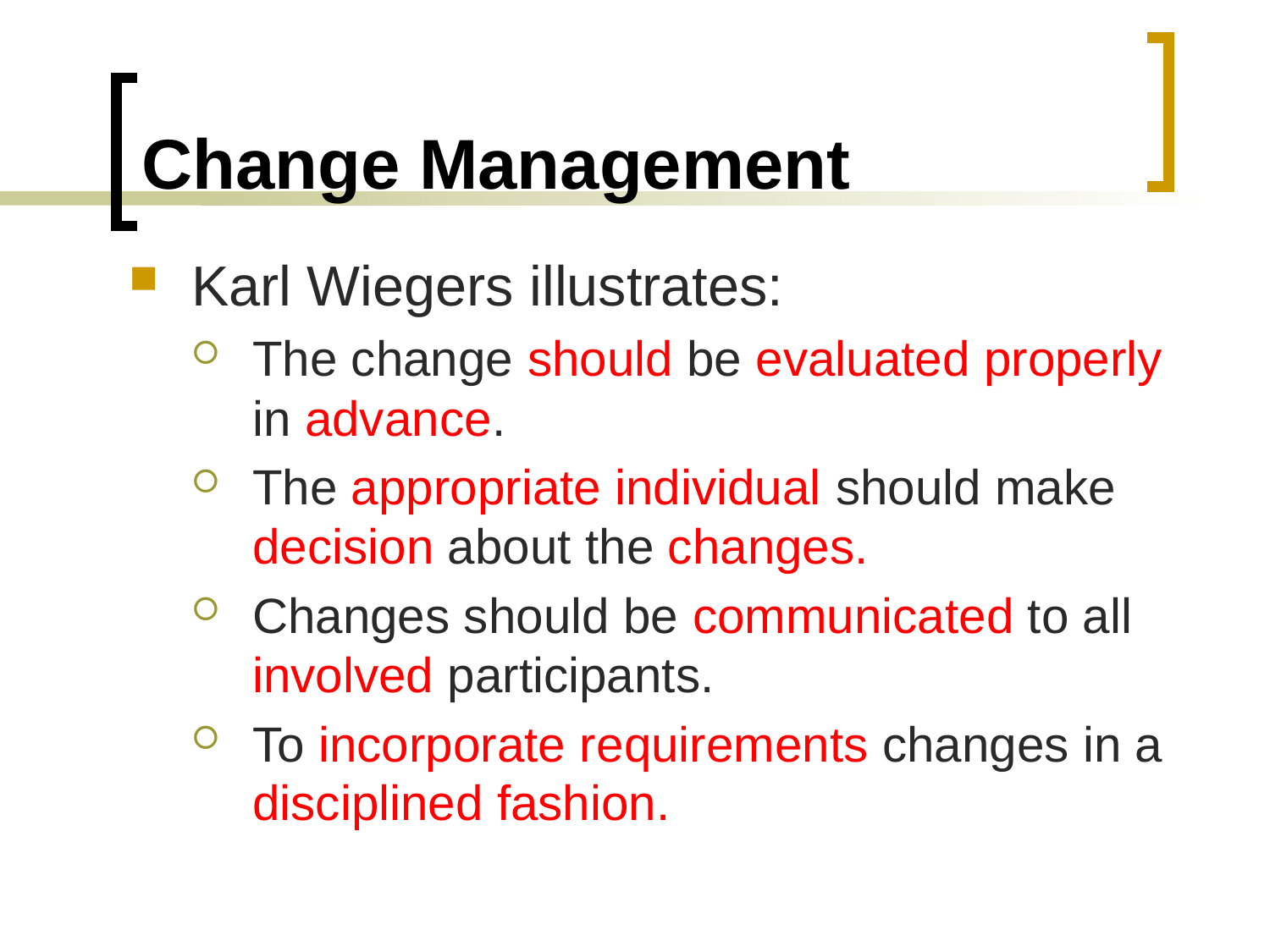

# Change Management
Karl Wiegers illustrates:
The change should be evaluated properly in advance.
The appropriate individual should make decision about the changes.
Changes should be communicated to all involved participants.
To incorporate requirements changes in a disciplined fashion.